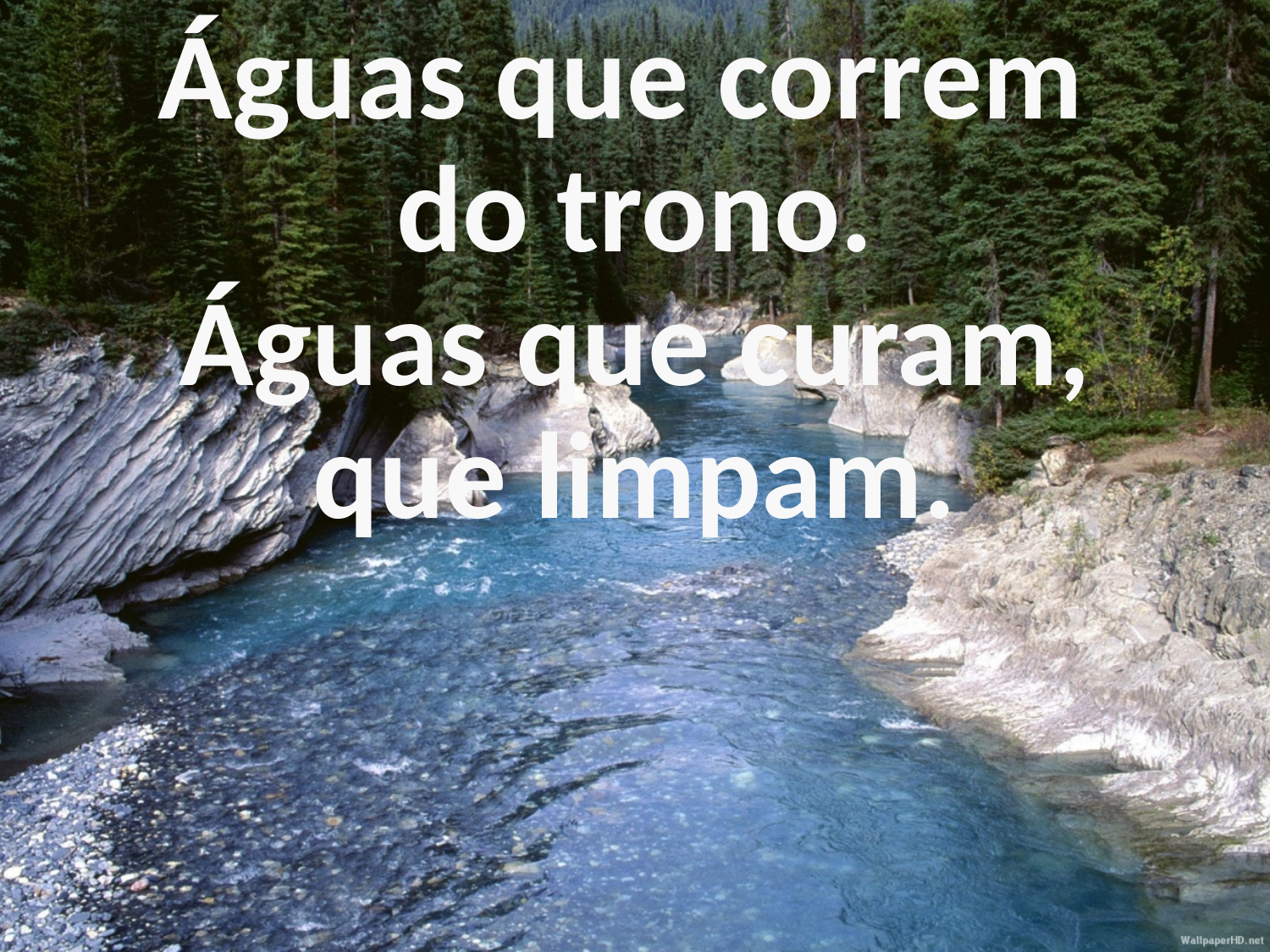

Águas que correm
do trono.
Águas que curam,
que limpam.